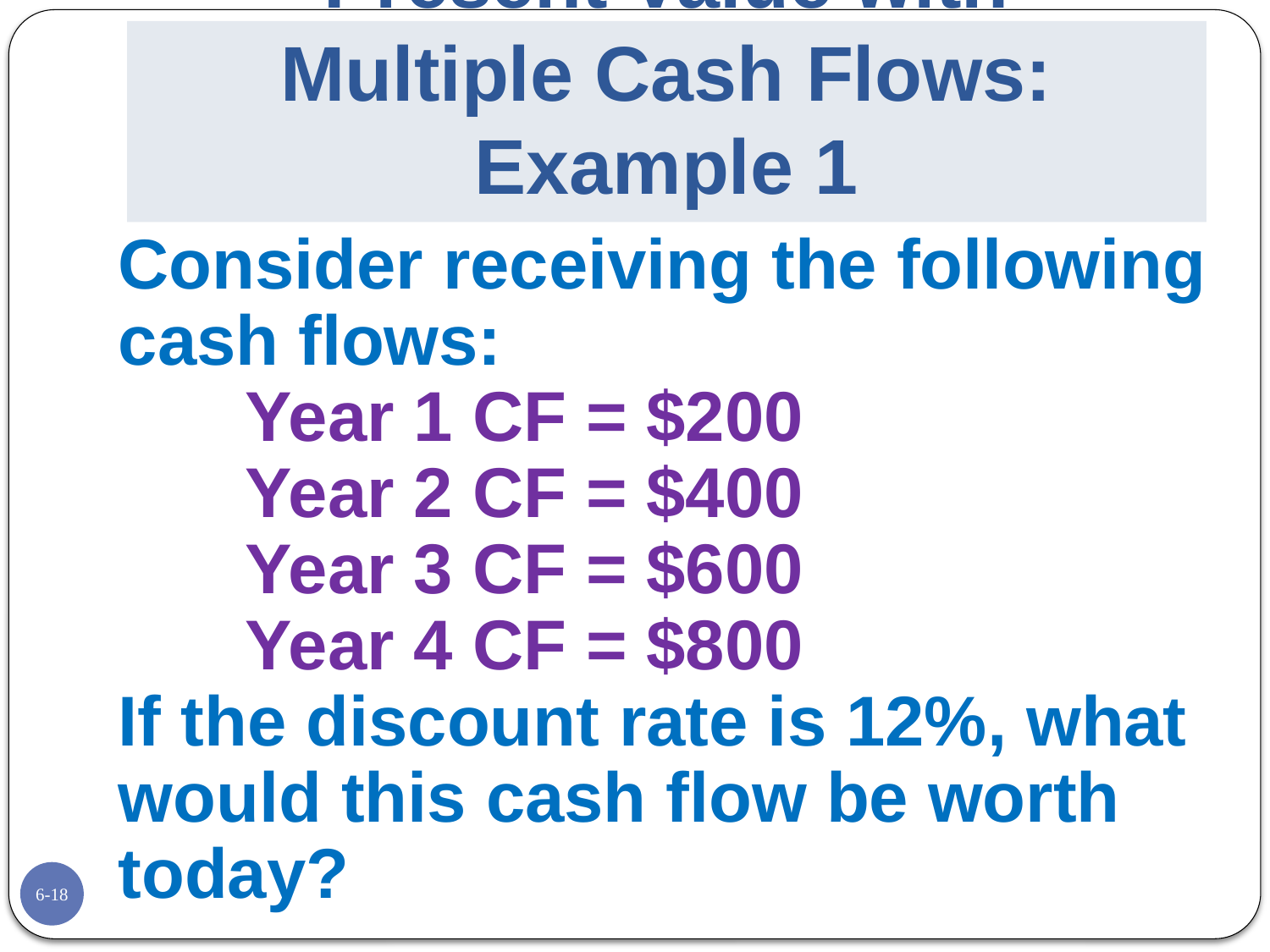

# Present Value with Multiple Cash Flows: Example 1
Consider receiving the following cash flows:
	Year 1 CF = $200
	Year 2 CF = $400
	Year 3 CF = $600
	Year 4 CF = $800
If the discount rate is 12%, what would this cash flow be worth today?
6-18